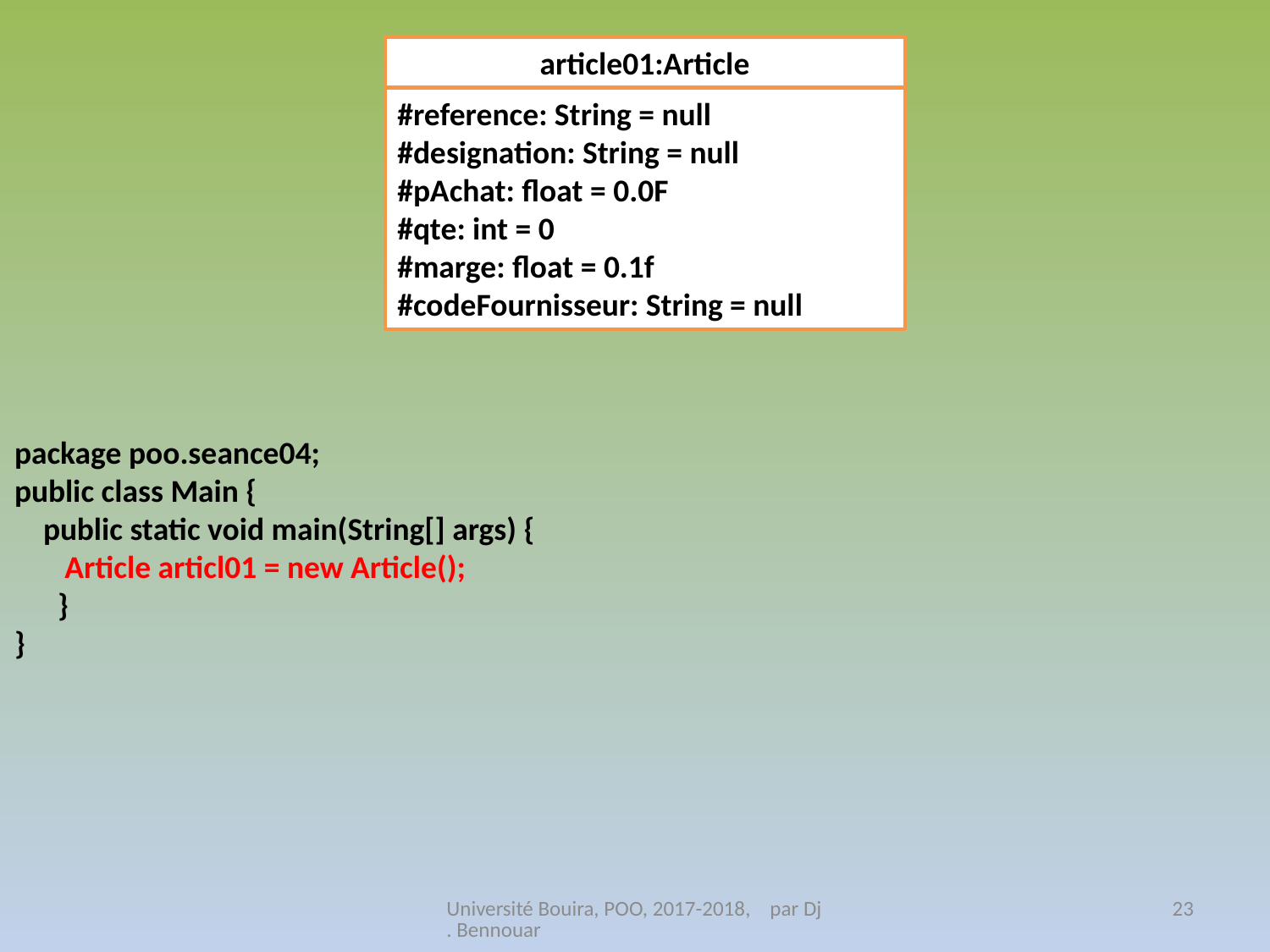

article01:Article
#reference: String = null
#designation: String = null
#pAchat: float = 0.0F
#qte: int = 0
#marge: float = 0.1f
#codeFournisseur: String = null
package poo.seance04;
public class Main {
    public static void main(String[] args) {
       Article articl01 = new Article();
      }
}
Université Bouira, POO, 2017-2018,    par Dj. Bennouar
23